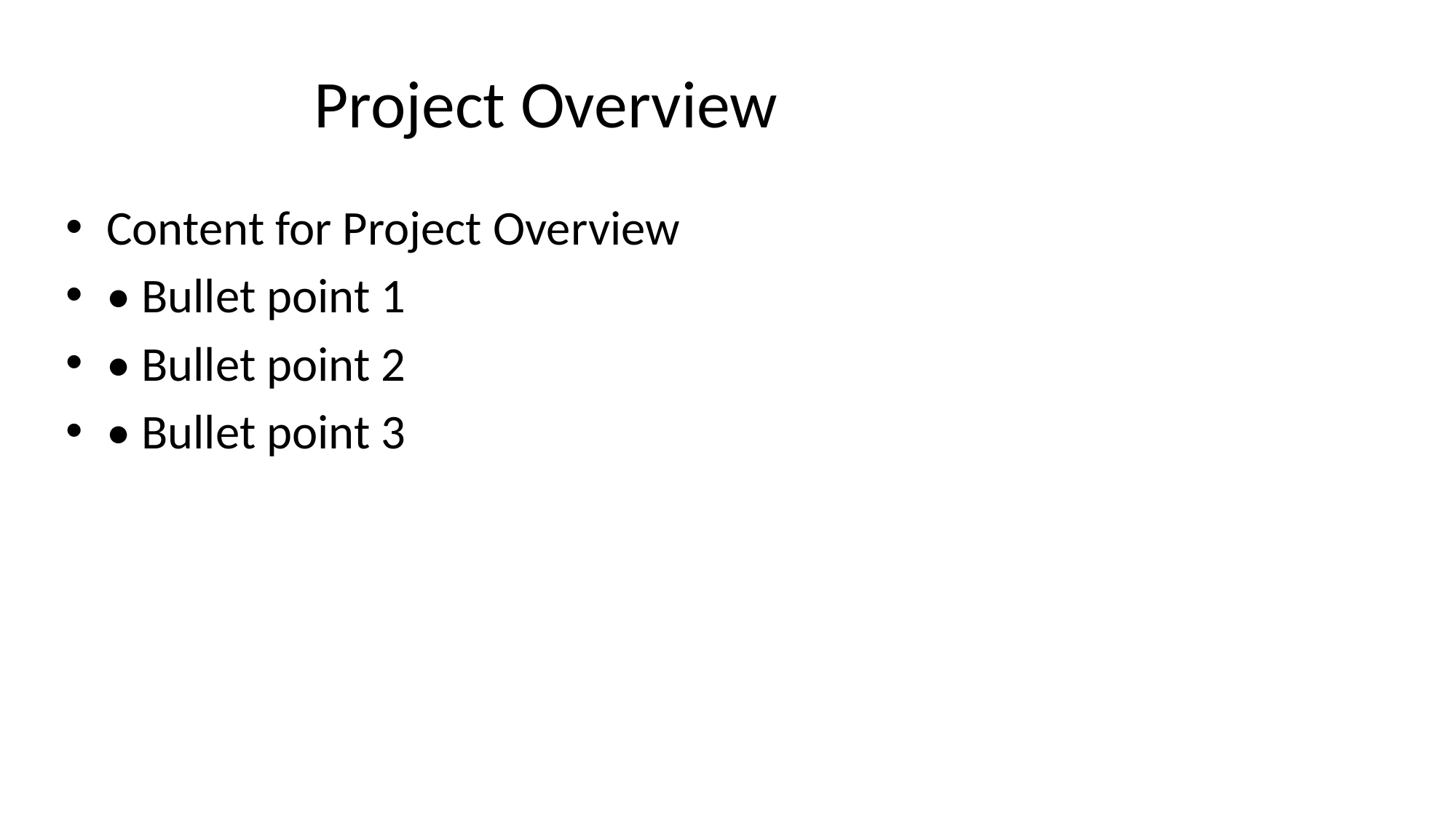

# Project Overview
Content for Project Overview
• Bullet point 1
• Bullet point 2
• Bullet point 3